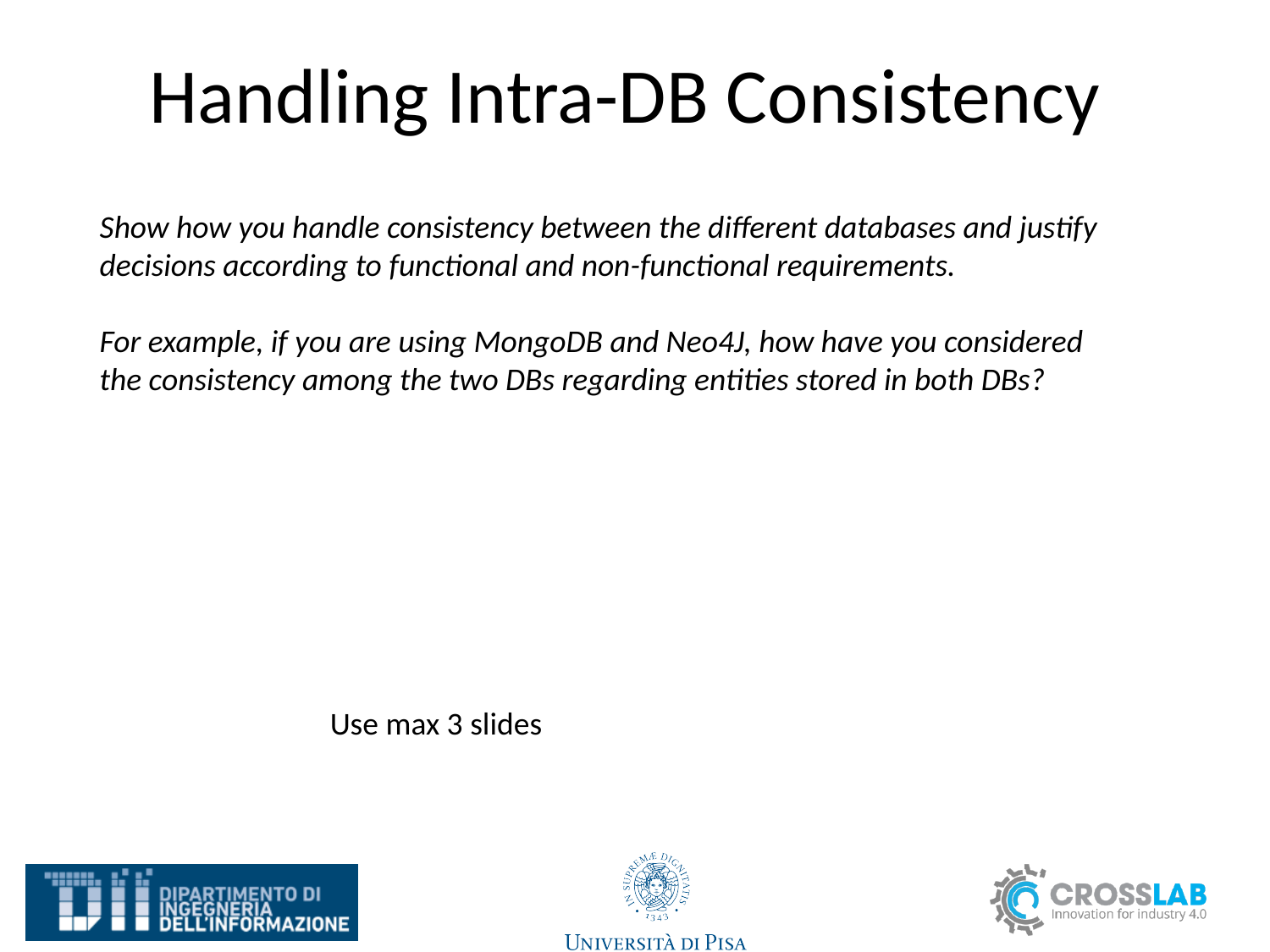

# Handling Intra-DB Consistency
Show how you handle consistency between the different databases and justify decisions according to functional and non-functional requirements.

For example, if you are using MongoDB and Neo4J, how have you considered the consistency among the two DBs regarding entities stored in both DBs?

Use max 3 slides